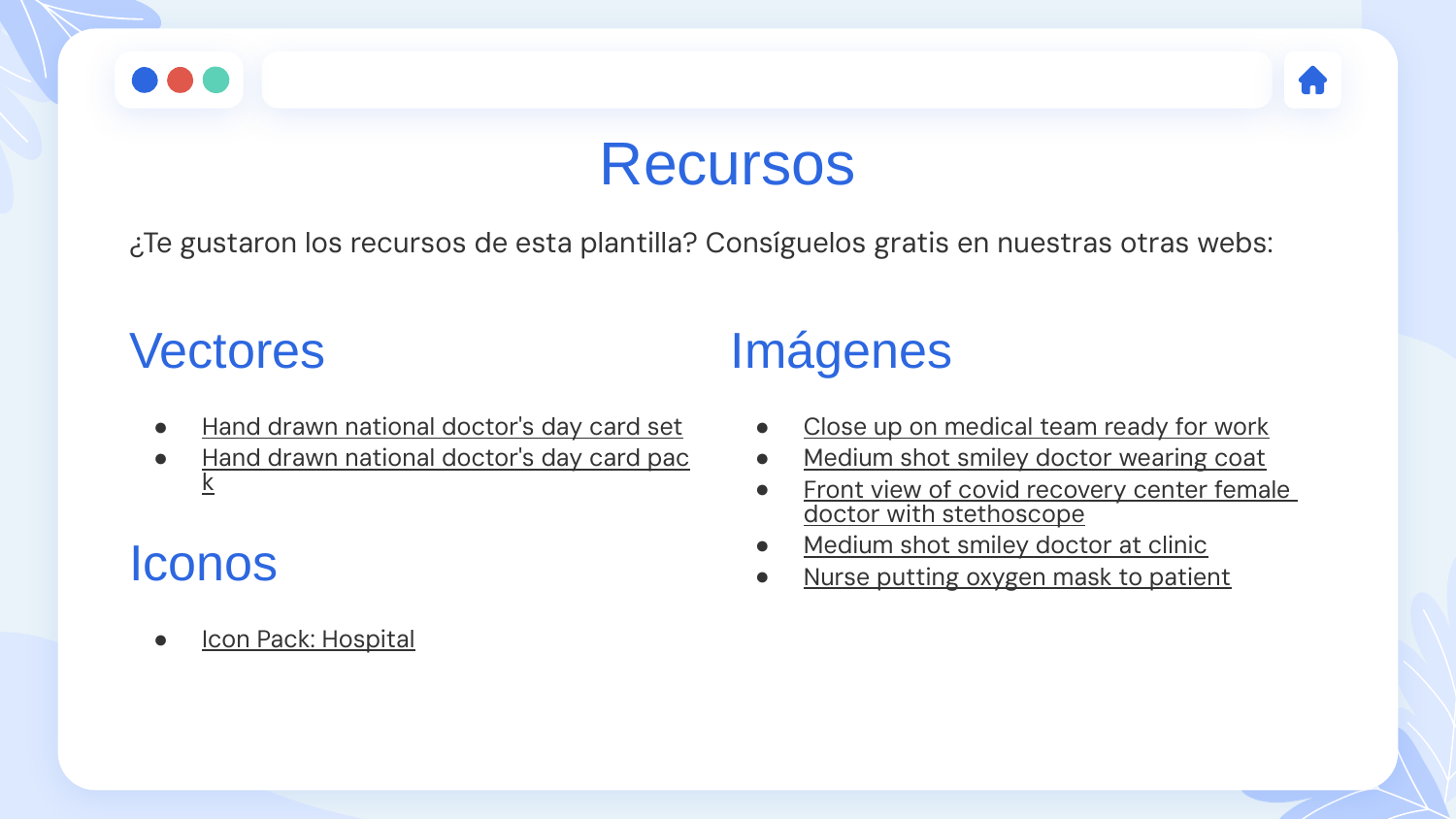

# Recursos
¿Te gustaron los recursos de esta plantilla? Consíguelos gratis en nuestras otras webs:
Vectores
Hand drawn national doctor's day card set
Hand drawn national doctor's day card pack
Iconos
Icon Pack: Hospital
Imágenes
Close up on medical team ready for work
Medium shot smiley doctor wearing coat
Front view of covid recovery center female doctor with stethoscope
Medium shot smiley doctor at clinic
Nurse putting oxygen mask to patient